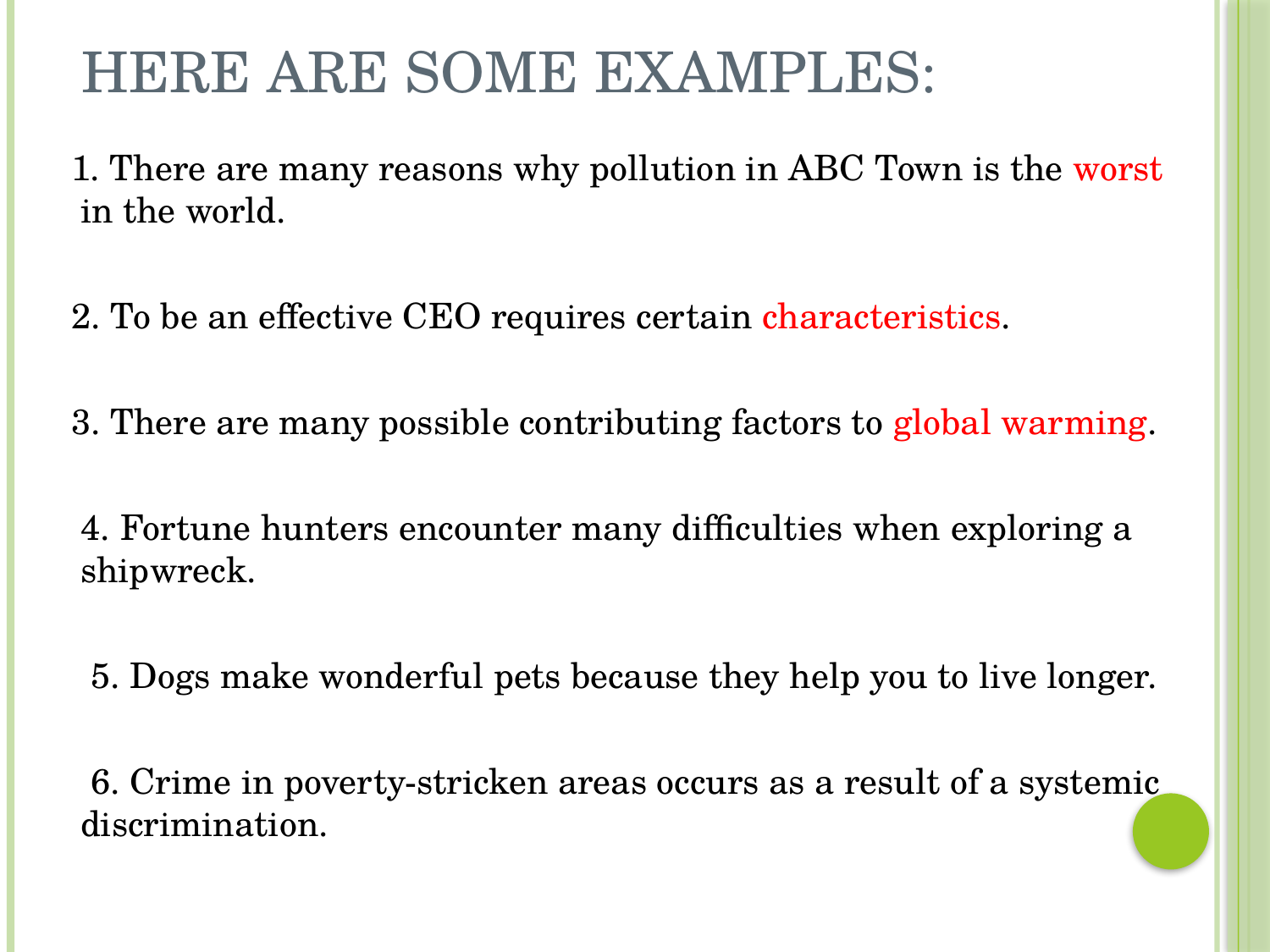

# Here are some examples:
   1. There are many reasons why pollution in ABC Town is the worst in the world.

   2. To be an effective CEO requires certain characteristics.

   3. There are many possible contributing factors to global warming.

    4. Fortune hunters encounter many difficulties when exploring a shipwreck.

     5. Dogs make wonderful pets because they help you to live longer.

     6. Crime in poverty-stricken areas occurs as a result of a systemic   discrimination.